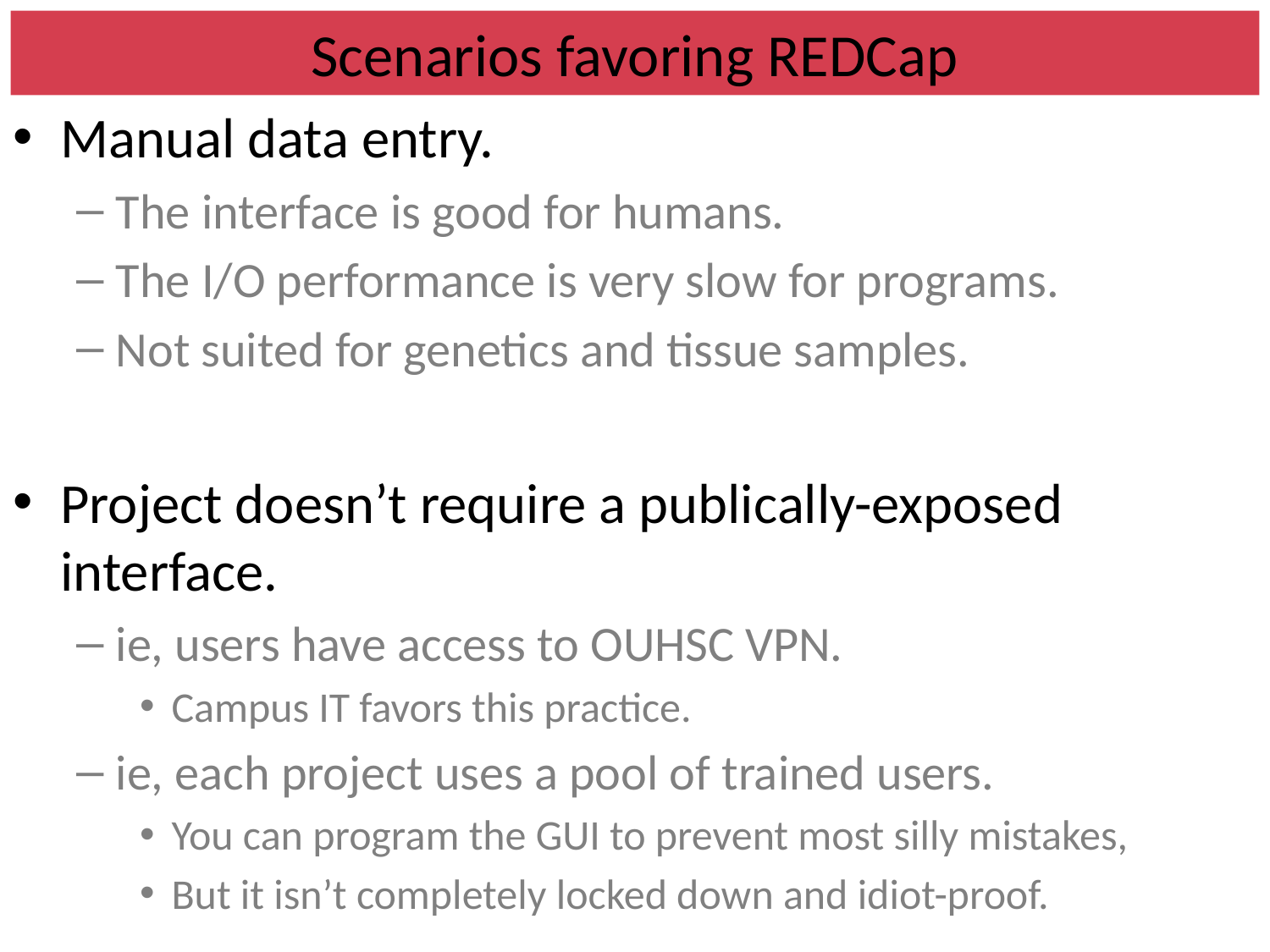

# Scenarios favoring REDCap
Manual data entry.
The interface is good for humans.
The I/O performance is very slow for programs.
Not suited for genetics and tissue samples.

Project doesn’t require a publically-exposed interface.
ie, users have access to OUHSC VPN.
Campus IT favors this practice.
ie, each project uses a pool of trained users.
You can program the GUI to prevent most silly mistakes,
But it isn’t completely locked down and idiot-proof.